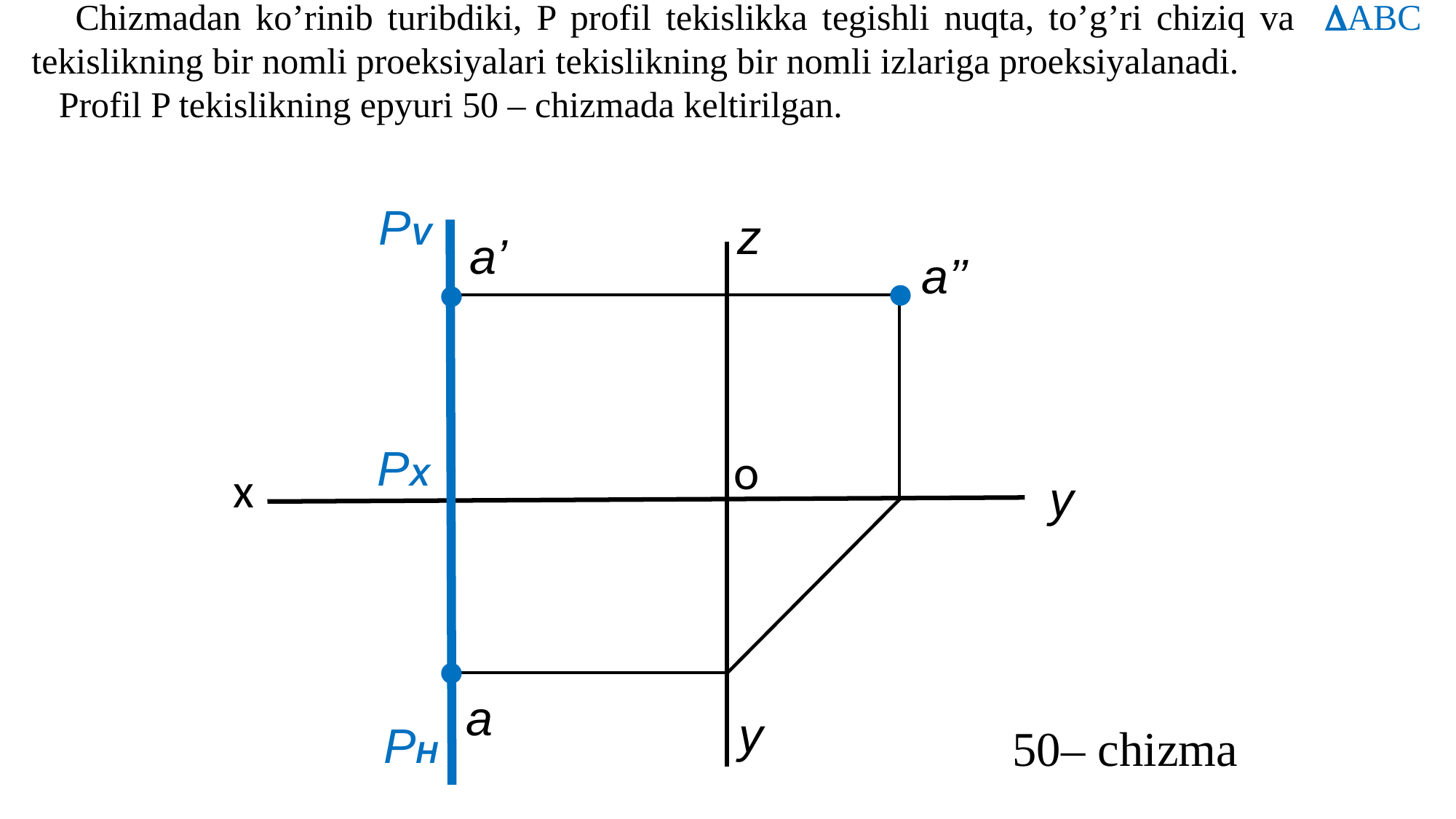

Chizmadan ko’rinib turibdiki, P profil tekislikka tegishli nuqta, to’g’ri chiziq va  ΔABC tekislikning bir nomli proeksiyalari tekislikning bir nomli izlariga proeksiyalanadi.
   Profil P tekislikning epyuri 50 – chizmada keltirilgan.

PV
z
a’
a’’

PX
o
x
y

a
y
PH
 50– chizma